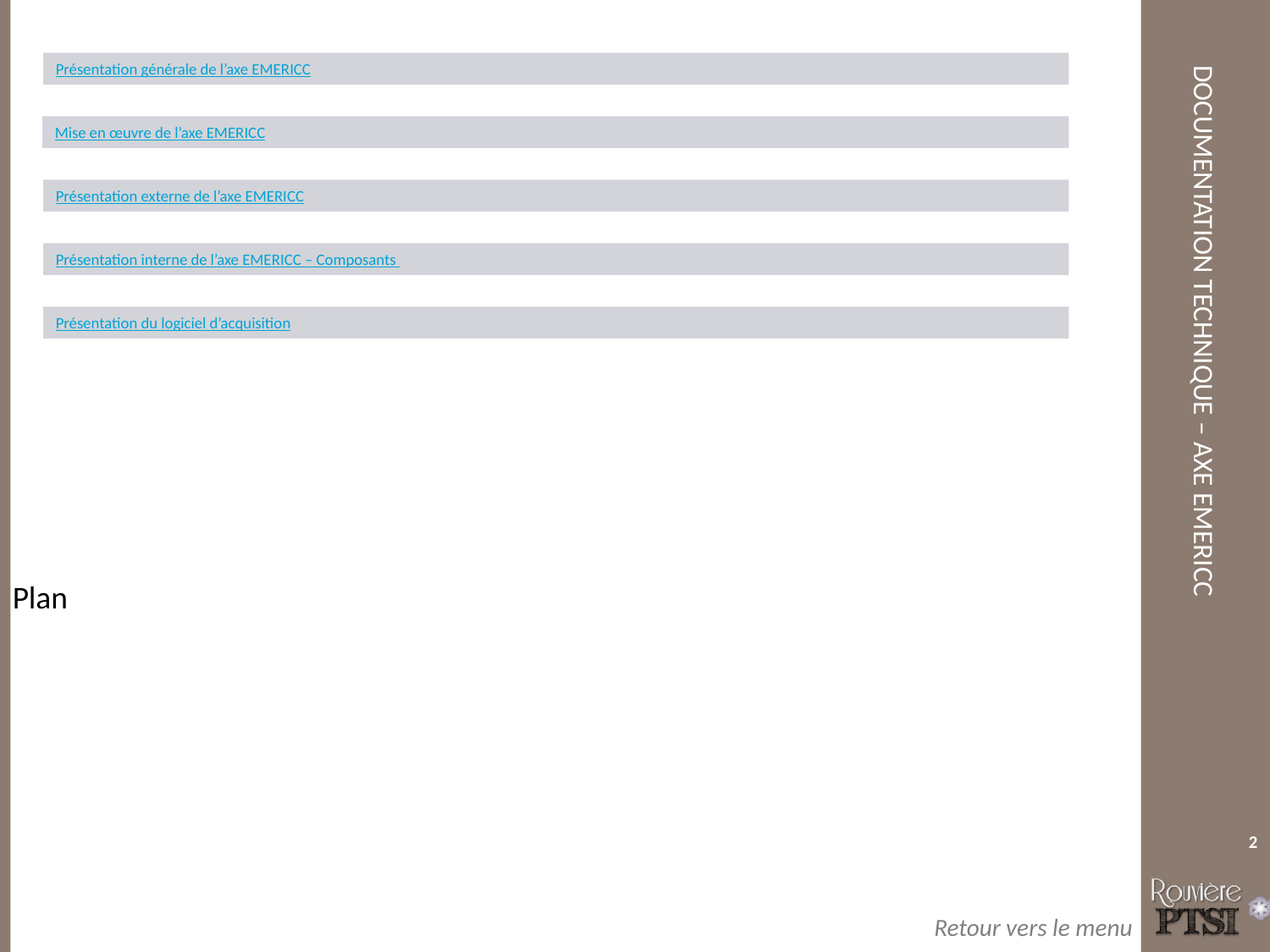

Présentation générale de l’axe EMERICC

Mise en œuvre de l’axe EMERICC

Présentation externe de l’axe EMERICC

Présentation interne de l’axe EMERICC – Composants

Présentation du logiciel d’acquisition

Plan

2
Retour vers le menu